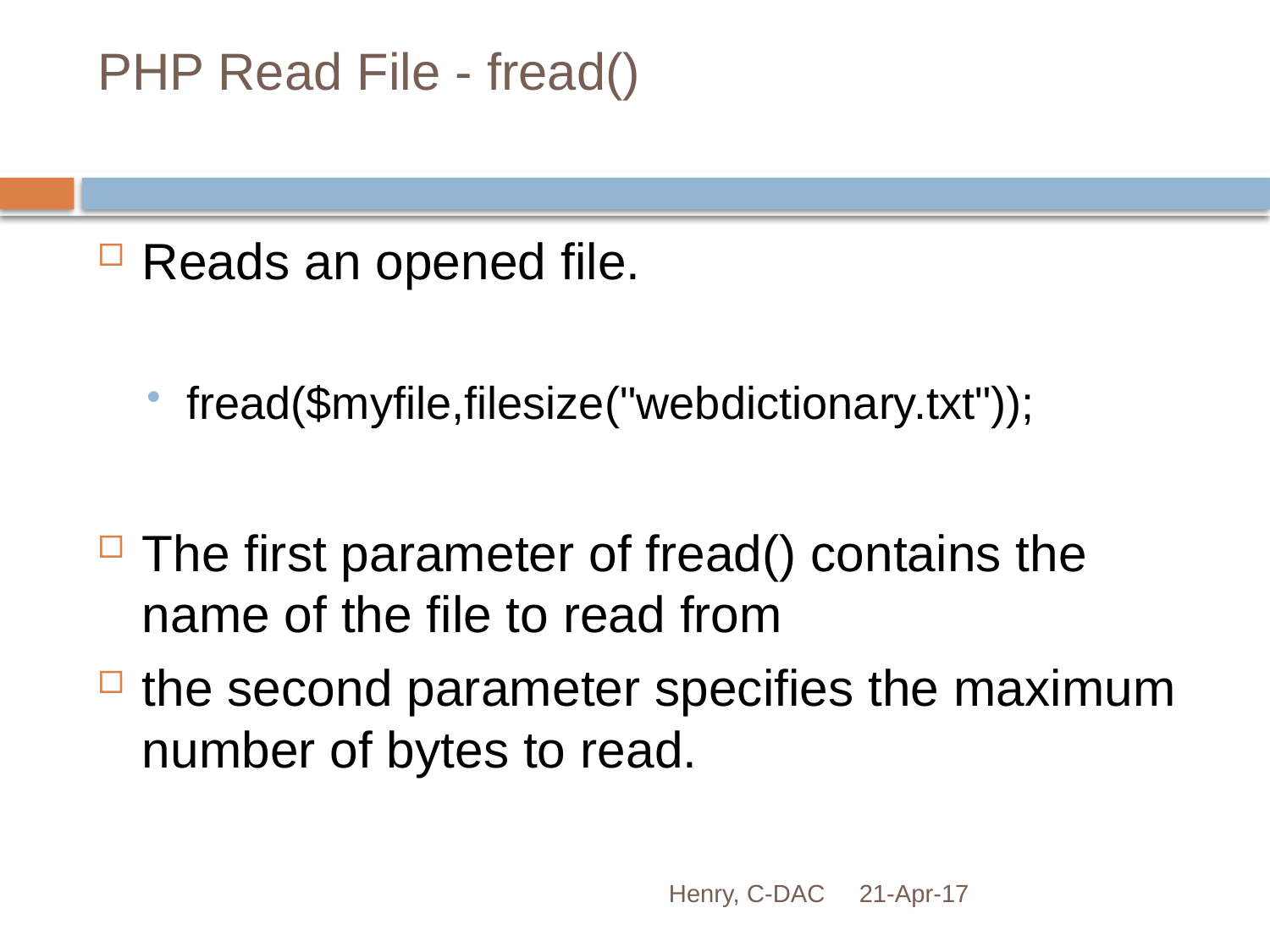

# PHP Read File - fread()
Reads an opened file.

fread($myfile,filesize("webdictionary.txt"));

The first parameter of fread() contains the name of the file to read from
the second parameter specifies the maximum number of bytes to read.
Henry, C-DAC
21-Apr-17